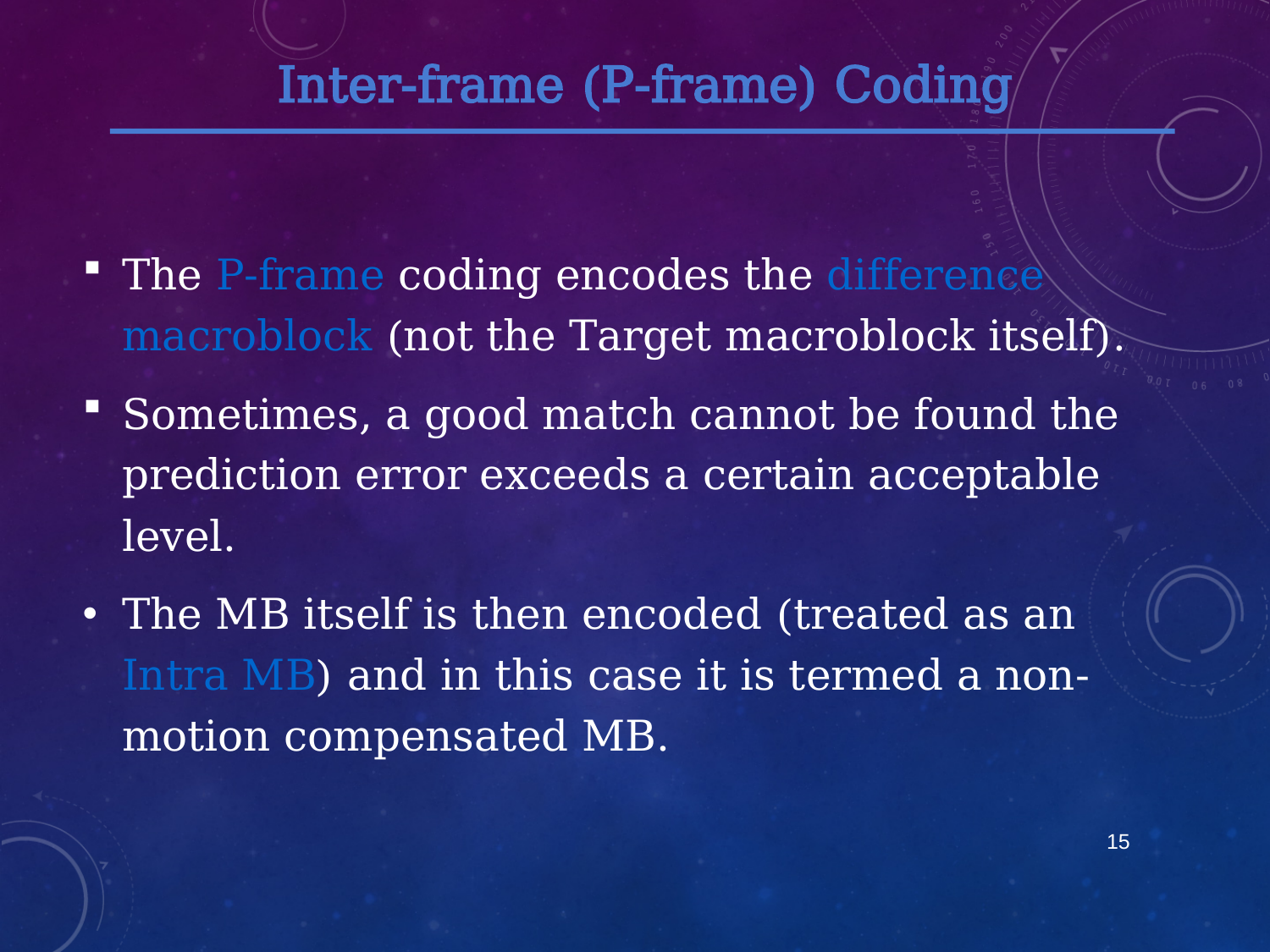

Inter-frame (P-frame) Coding

The P-frame coding encodes the difference macroblock (not the Target macroblock itself).
Sometimes, a good match cannot be found the prediction error exceeds a certain acceptable level.
The MB itself is then encoded (treated as an Intra MB) and in this case it is termed a non-motion compensated MB.

15